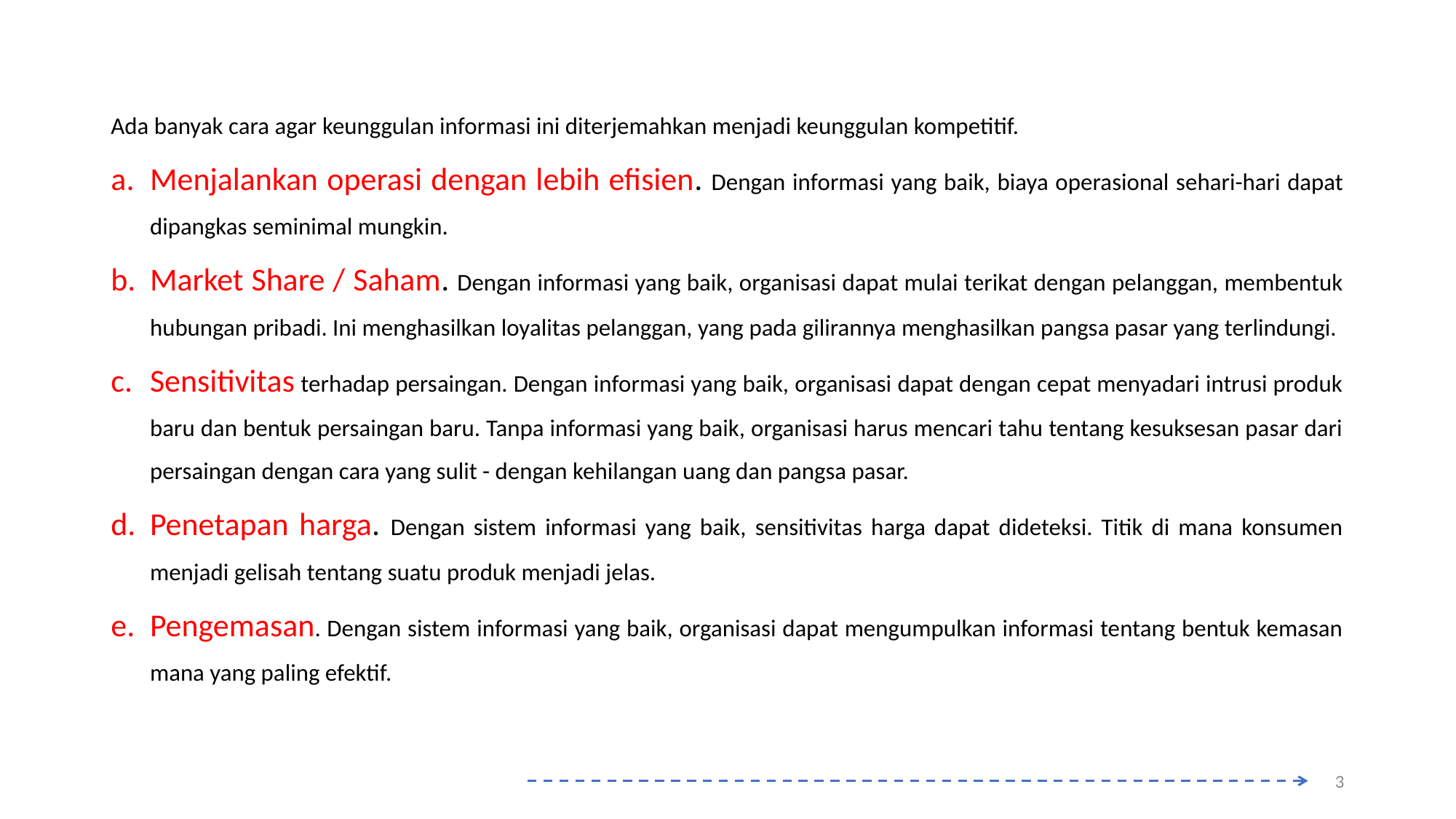

Ada banyak cara agar keunggulan informasi ini diterjemahkan menjadi keunggulan kompetitif.
Menjalankan operasi dengan lebih efisien. Dengan informasi yang baik, biaya operasional sehari-hari dapat dipangkas seminimal mungkin.
Market Share / Saham. Dengan informasi yang baik, organisasi dapat mulai terikat dengan pelanggan, membentuk hubungan pribadi. Ini menghasilkan loyalitas pelanggan, yang pada gilirannya menghasilkan pangsa pasar yang terlindungi.
Sensitivitas terhadap persaingan. Dengan informasi yang baik, organisasi dapat dengan cepat menyadari intrusi produk baru dan bentuk persaingan baru. Tanpa informasi yang baik, organisasi harus mencari tahu tentang kesuksesan pasar dari persaingan dengan cara yang sulit - dengan kehilangan uang dan pangsa pasar.
Penetapan harga. Dengan sistem informasi yang baik, sensitivitas harga dapat dideteksi. Titik di mana konsumen menjadi gelisah tentang suatu produk menjadi jelas.
Pengemasan. Dengan sistem informasi yang baik, organisasi dapat mengumpulkan informasi tentang bentuk kemasan mana yang paling efektif.

3